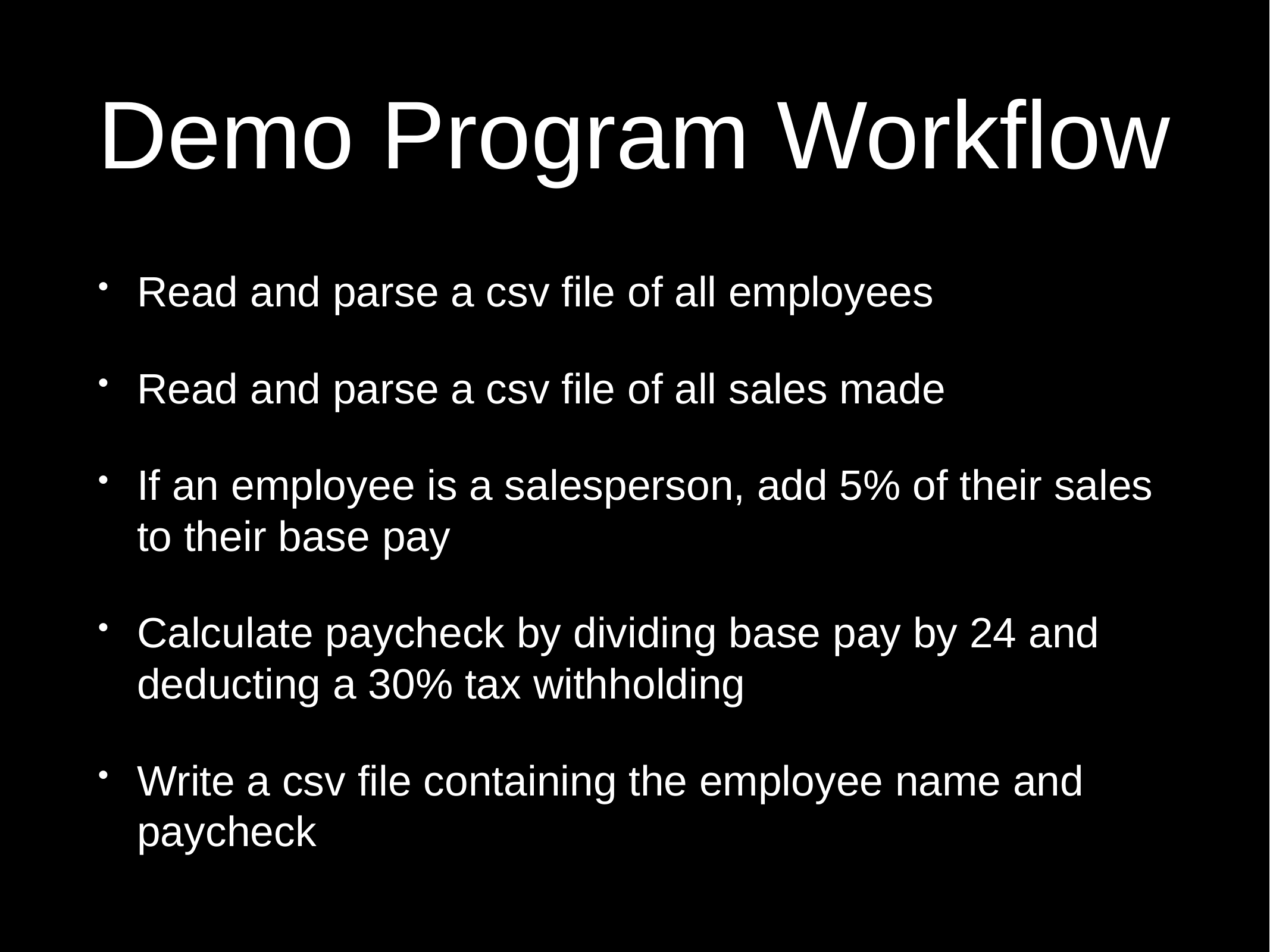

# Demo Program Workflow
Read and parse a csv file of all employees
Read and parse a csv file of all sales made
If an employee is a salesperson, add 5% of their sales to their base pay
Calculate paycheck by dividing base pay by 24 and deducting a 30% tax withholding
Write a csv file containing the employee name and paycheck